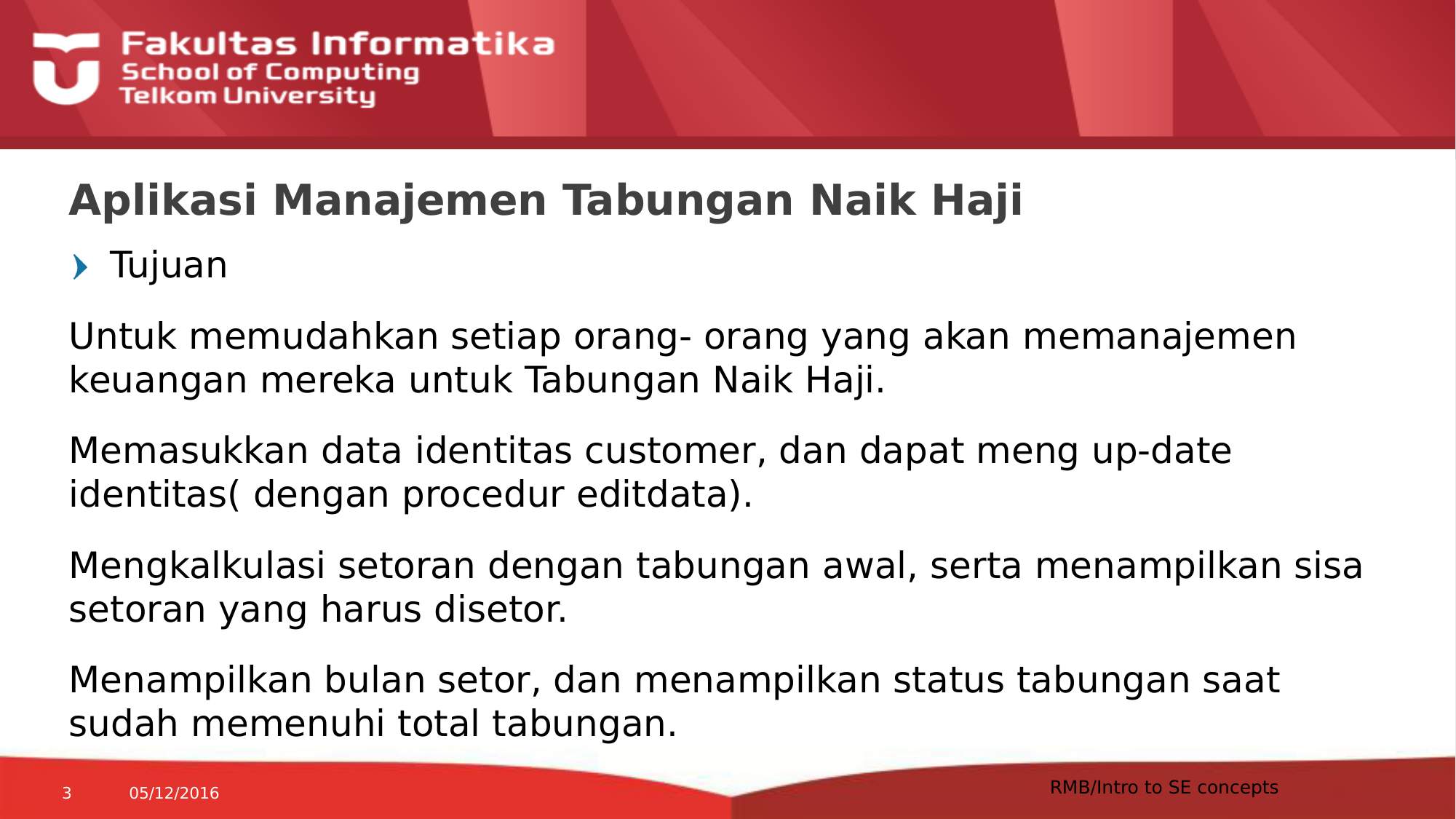

# Aplikasi Manajemen Tabungan Naik Haji
Tujuan
Untuk memudahkan setiap orang- orang yang akan memanajemen keuangan mereka untuk Tabungan Naik Haji.
Memasukkan data identitas customer, dan dapat meng up-date identitas( dengan procedur editdata).
Mengkalkulasi setoran dengan tabungan awal, serta menampilkan sisa setoran yang harus disetor.
Menampilkan bulan setor, dan menampilkan status tabungan saat sudah memenuhi total tabungan.

RMB/Intro to SE concepts
3
05/12/2016